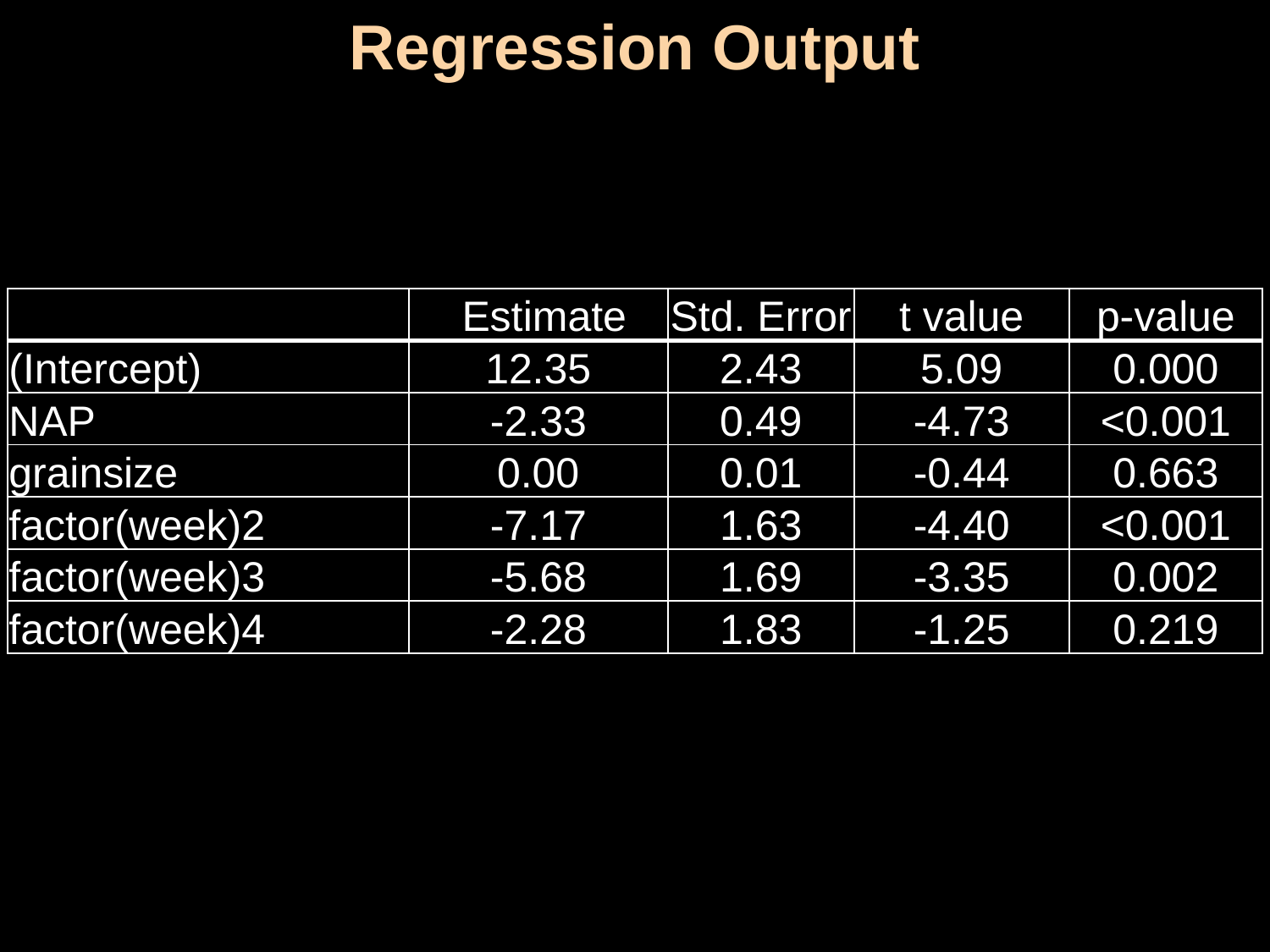

Regression Output
|  | Estimate | Std. Error | t value | p-value |
| --- | --- | --- | --- | --- |
| (Intercept) | 12.35 | 2.43 | 5.09 | 0.000 |
| NAP | -2.33 | 0.49 | -4.73 | <0.001 |
| grainsize | 0.00 | 0.01 | -0.44 | 0.663 |
| factor(week)2 | -7.17 | 1.63 | -4.40 | <0.001 |
| factor(week)3 | -5.68 | 1.69 | -3.35 | 0.002 |
| factor(week)4 | -2.28 | 1.83 | -1.25 | 0.219 |